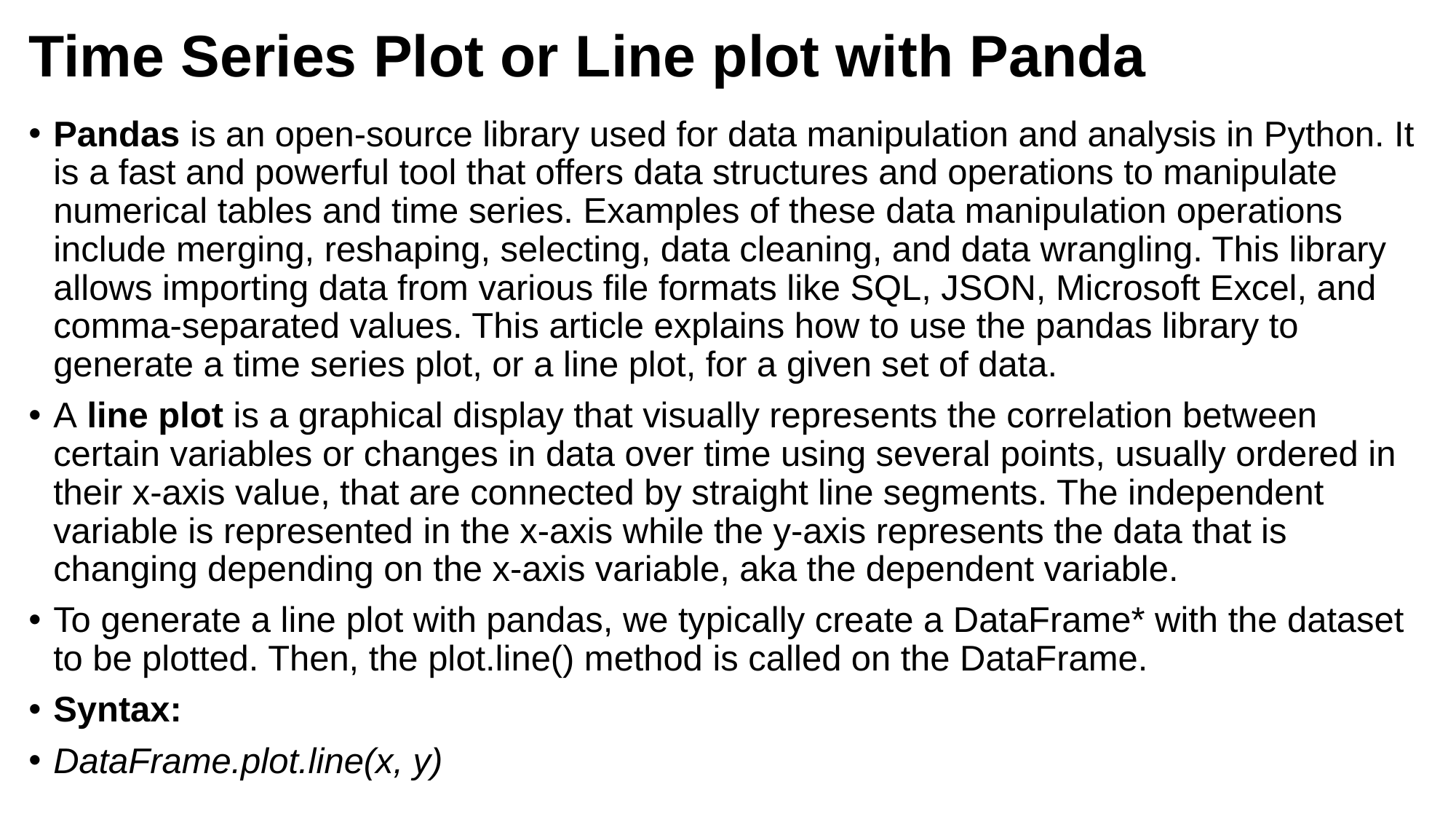

# Time Series Plot or Line plot with Panda
Pandas is an open-source library used for data manipulation and analysis in Python. It is a fast and powerful tool that offers data structures and operations to manipulate numerical tables and time series. Examples of these data manipulation operations include merging, reshaping, selecting, data cleaning, and data wrangling. This library allows importing data from various file formats like SQL, JSON, Microsoft Excel, and comma-separated values. This article explains how to use the pandas library to generate a time series plot, or a line plot, for a given set of data.
A line plot is a graphical display that visually represents the correlation between certain variables or changes in data over time using several points, usually ordered in their x-axis value, that are connected by straight line segments. The independent variable is represented in the x-axis while the y-axis represents the data that is changing depending on the x-axis variable, aka the dependent variable.
To generate a line plot with pandas, we typically create a DataFrame* with the dataset to be plotted. Then, the plot.line() method is called on the DataFrame.
Syntax:
DataFrame.plot.line(x, y)